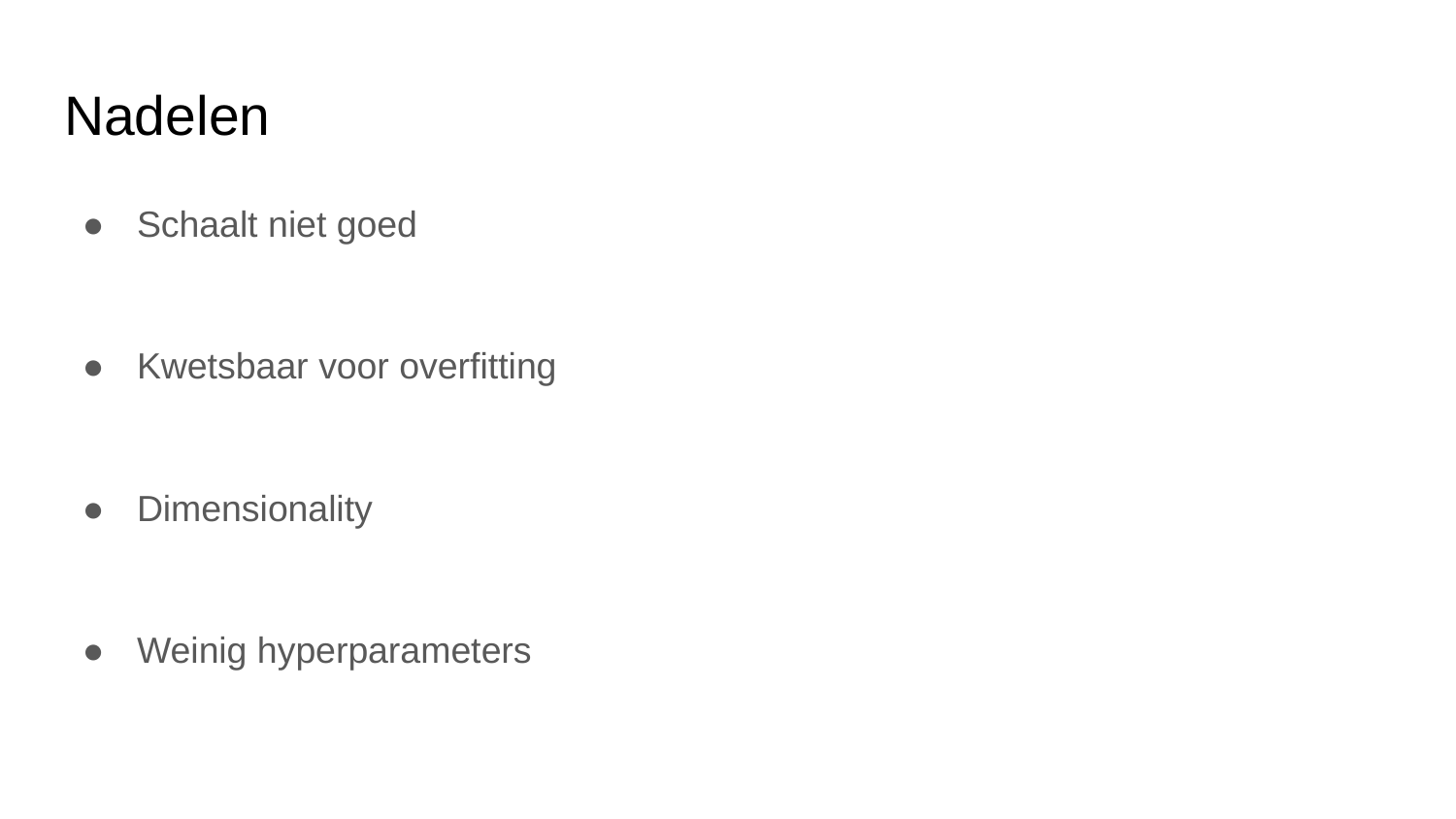

# Nadelen
Schaalt niet goed

Kwetsbaar voor overfitting

Dimensionality

Weinig hyperparameters